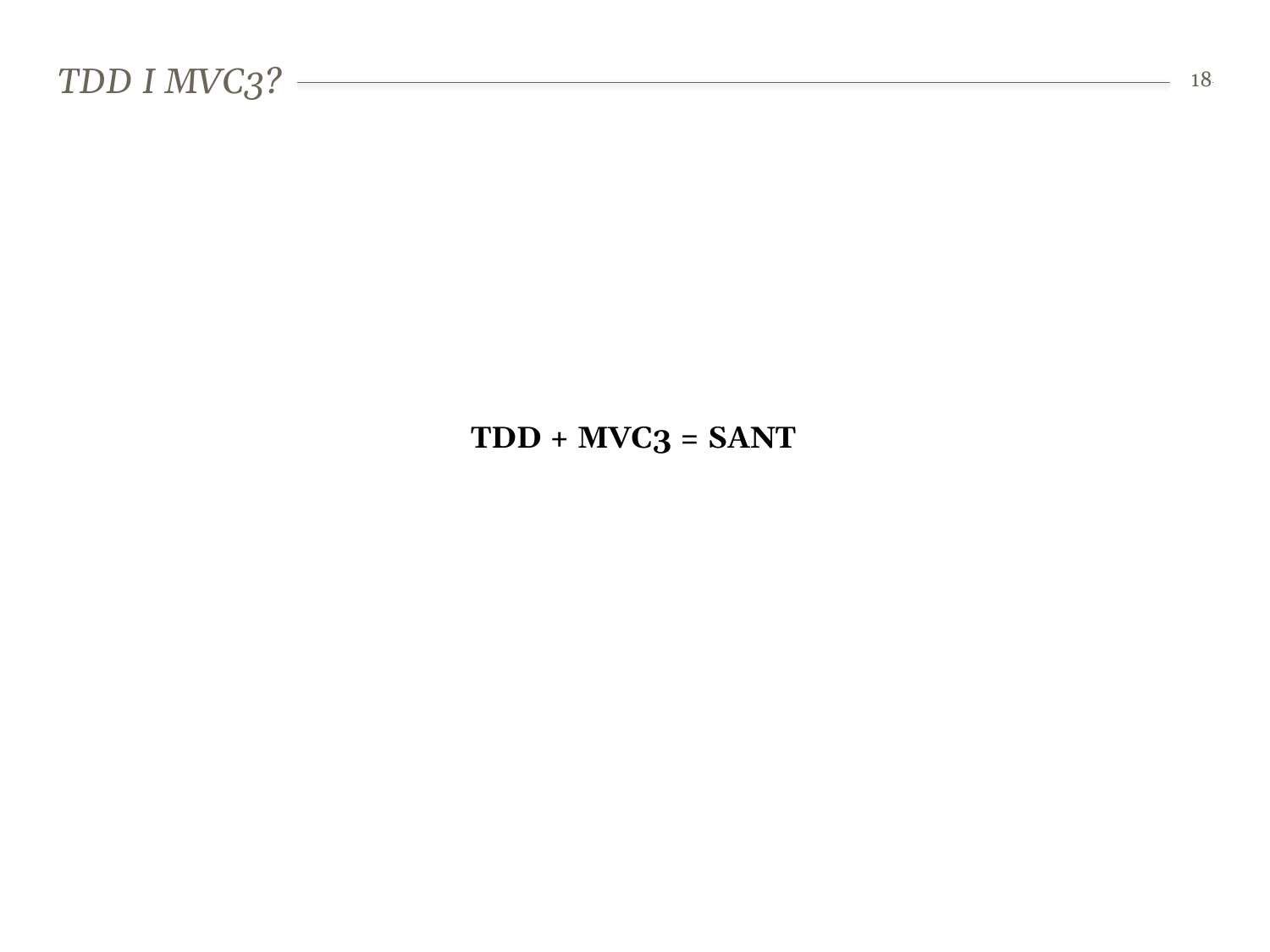

# TDD i MVC3?
18
TDD + MVC3 = SANT